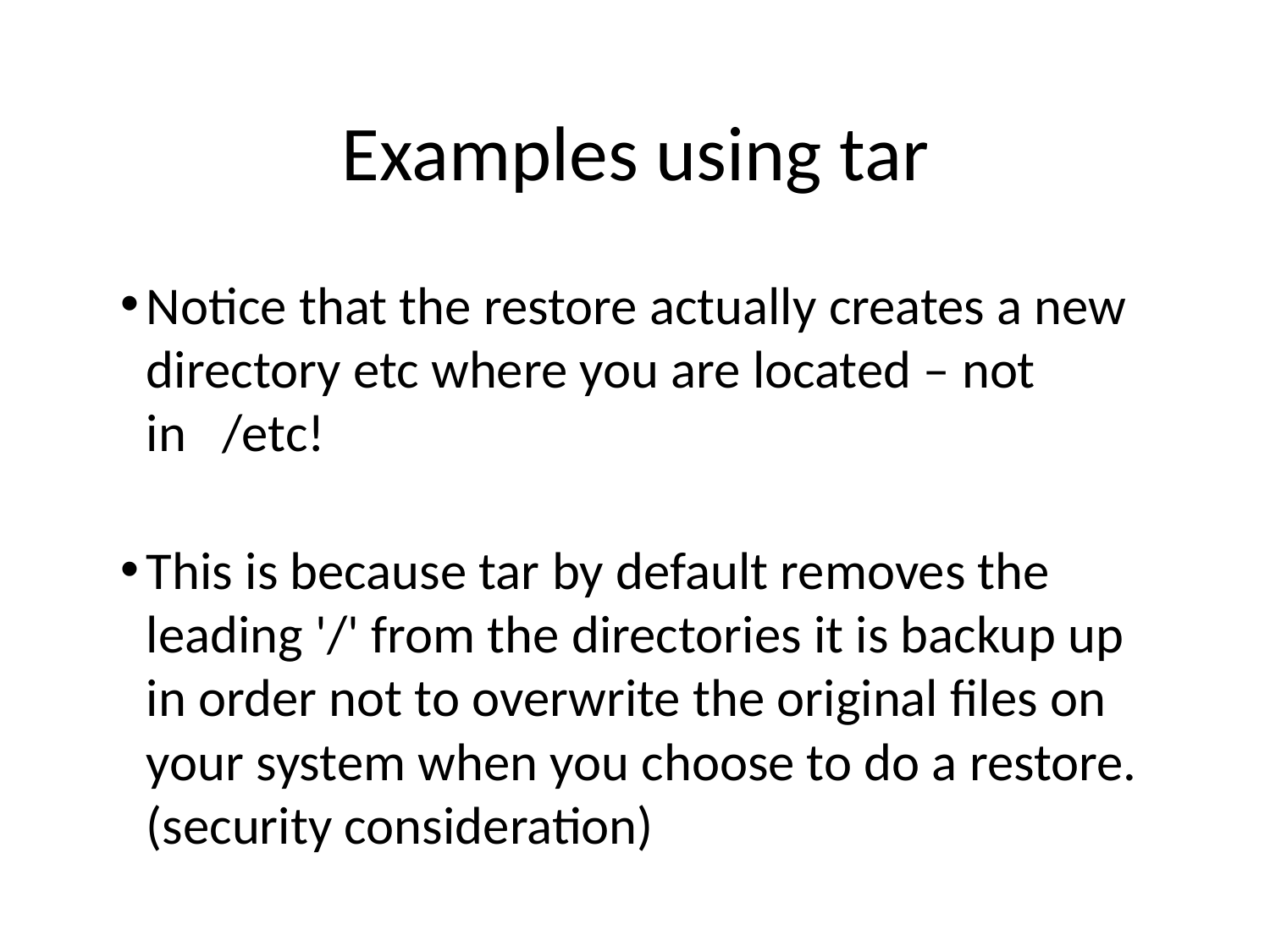

# Examples using tar
Notice that the restore actually creates a new directory etc where you are located – not in   /etc!
This is because tar by default removes the leading '/' from the directories it is backup up in order not to overwrite the original files on your system when you choose to do a restore. (security consideration)‏